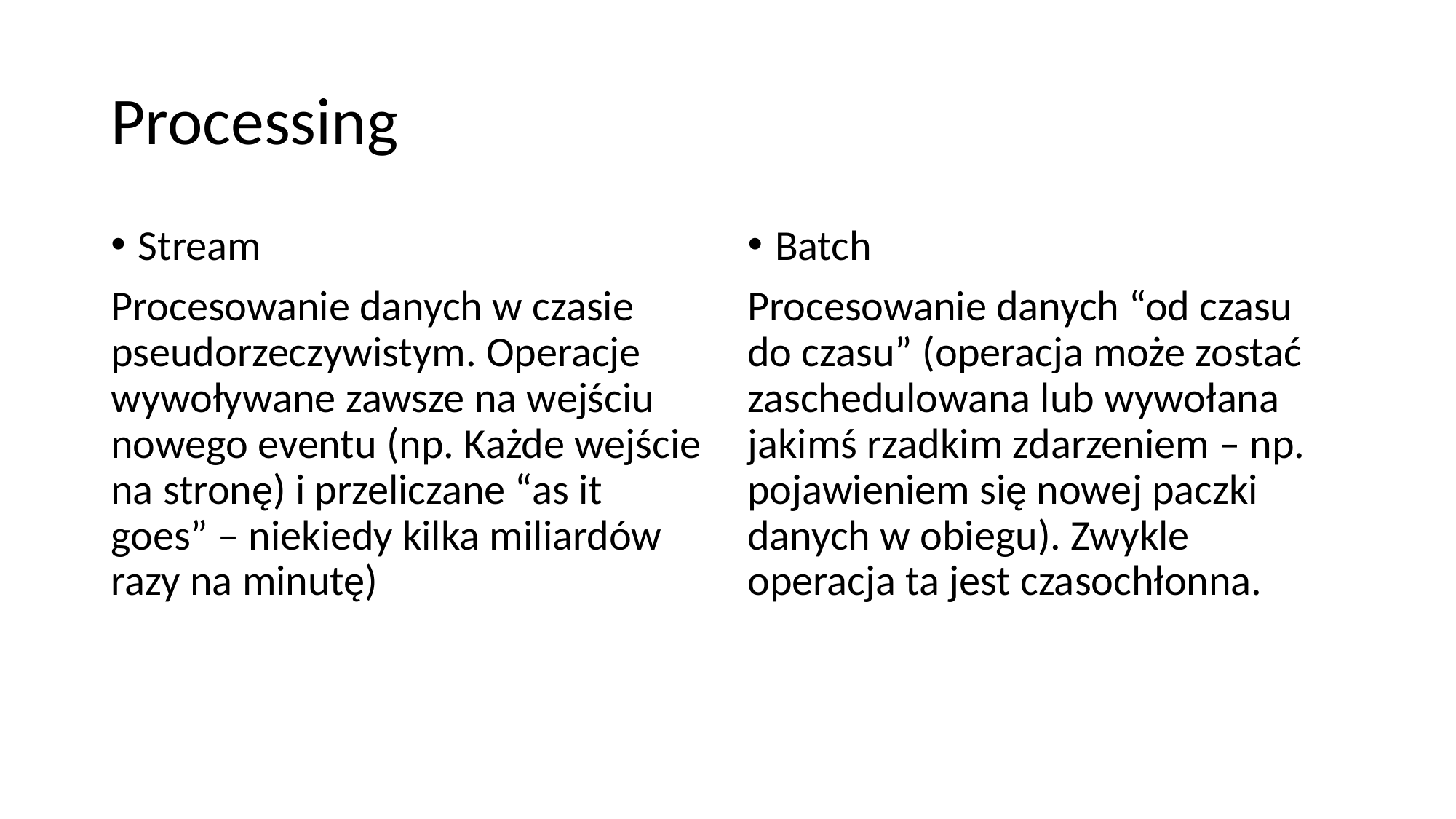

# Processing
Stream
Procesowanie danych w czasie pseudorzeczywistym. Operacje wywoływane zawsze na wejściu nowego eventu (np. Każde wejście na stronę) i przeliczane “as it goes” – niekiedy kilka miliardów razy na minutę)

Batch
Procesowanie danych “od czasu do czasu” (operacja może zostać zaschedulowana lub wywołana jakimś rzadkim zdarzeniem – np. pojawieniem się nowej paczki danych w obiegu). Zwykle operacja ta jest czasochłonna.